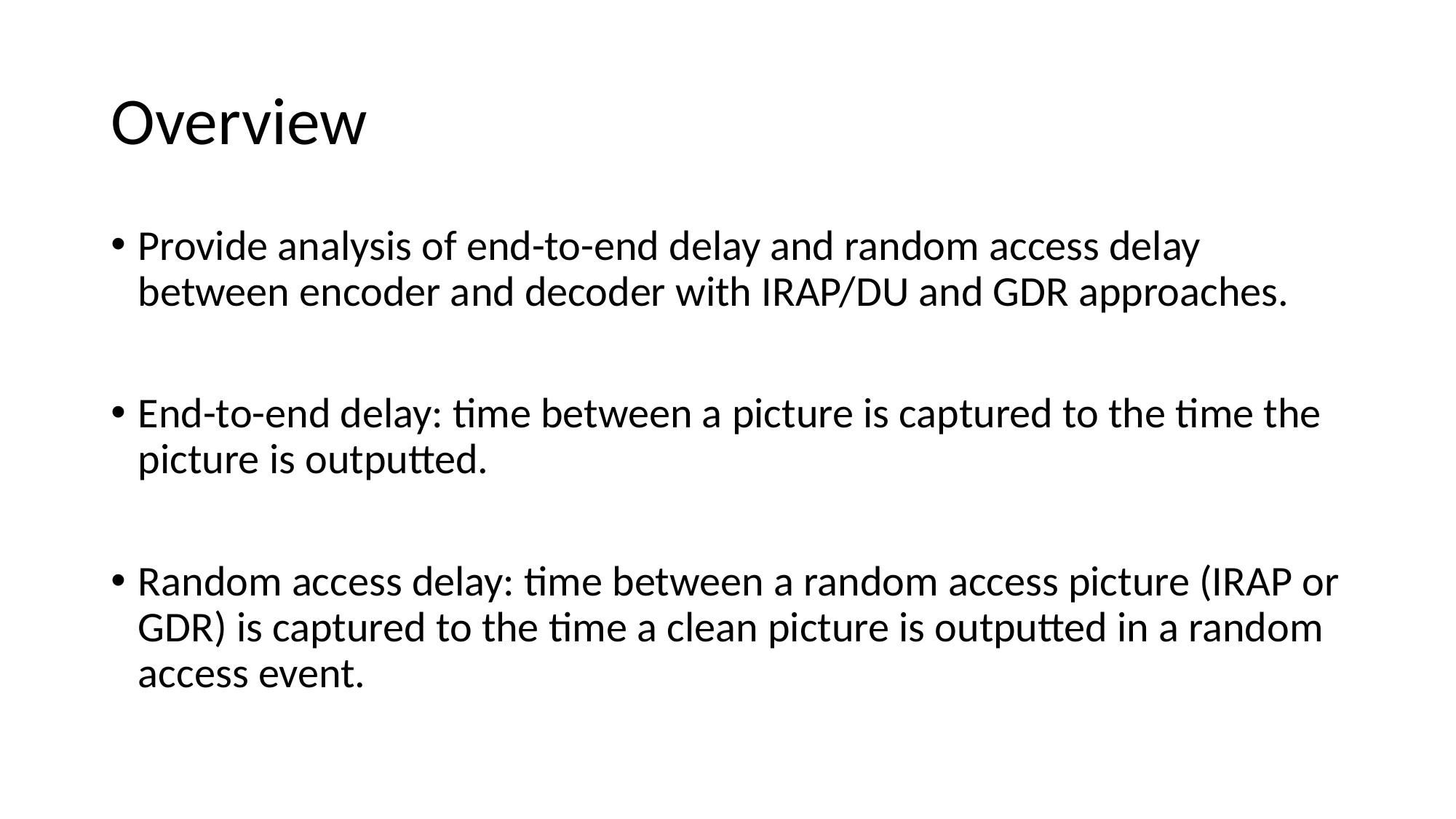

# Overview
Provide analysis of end-to-end delay and random access delay between encoder and decoder with IRAP/DU and GDR approaches.

End-to-end delay: time between a picture is captured to the time the picture is outputted.

Random access delay: time between a random access picture (IRAP or GDR) is captured to the time a clean picture is outputted in a random access event.